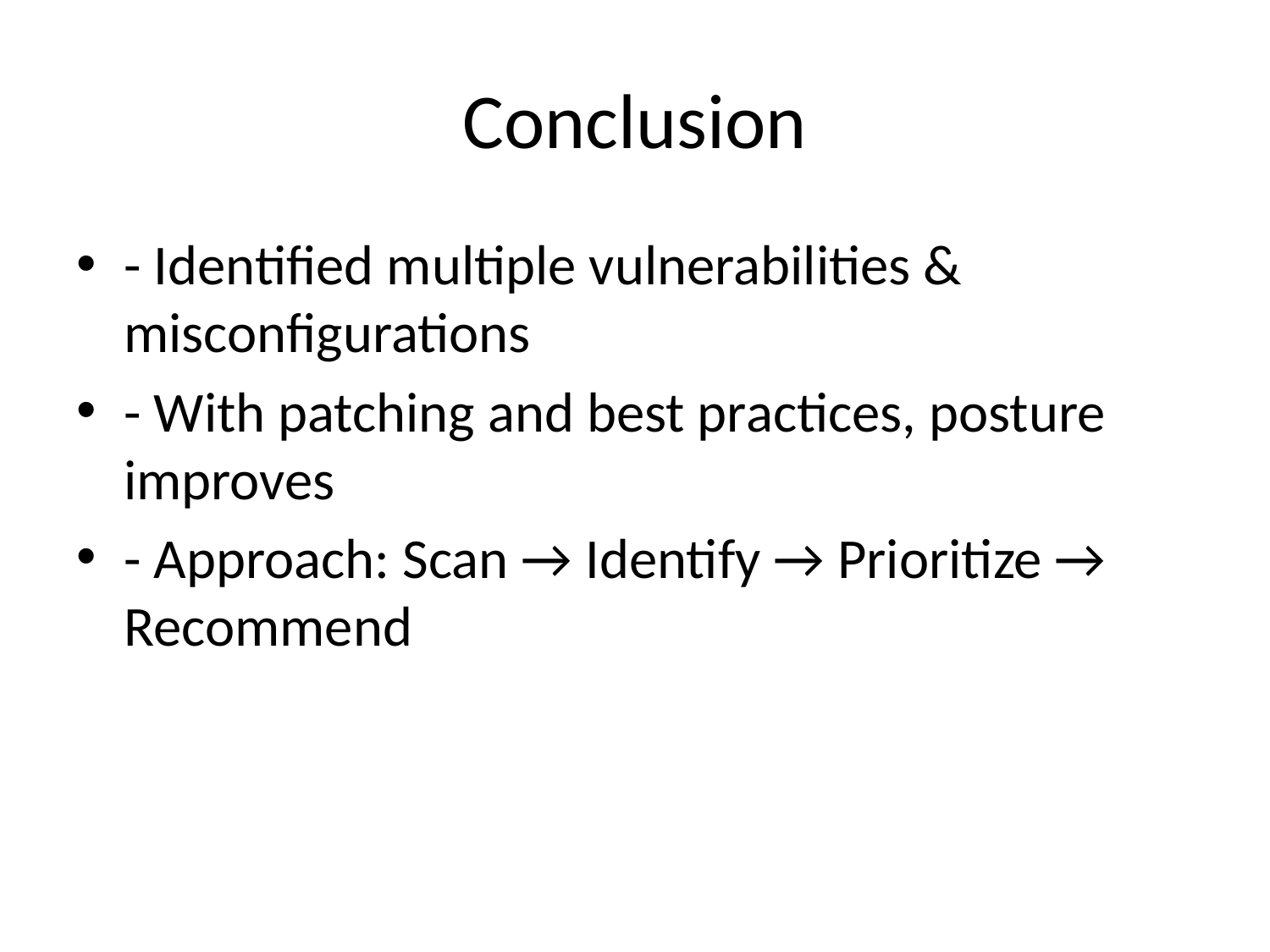

# Conclusion
- Identified multiple vulnerabilities & misconfigurations
- With patching and best practices, posture improves
- Approach: Scan → Identify → Prioritize → Recommend